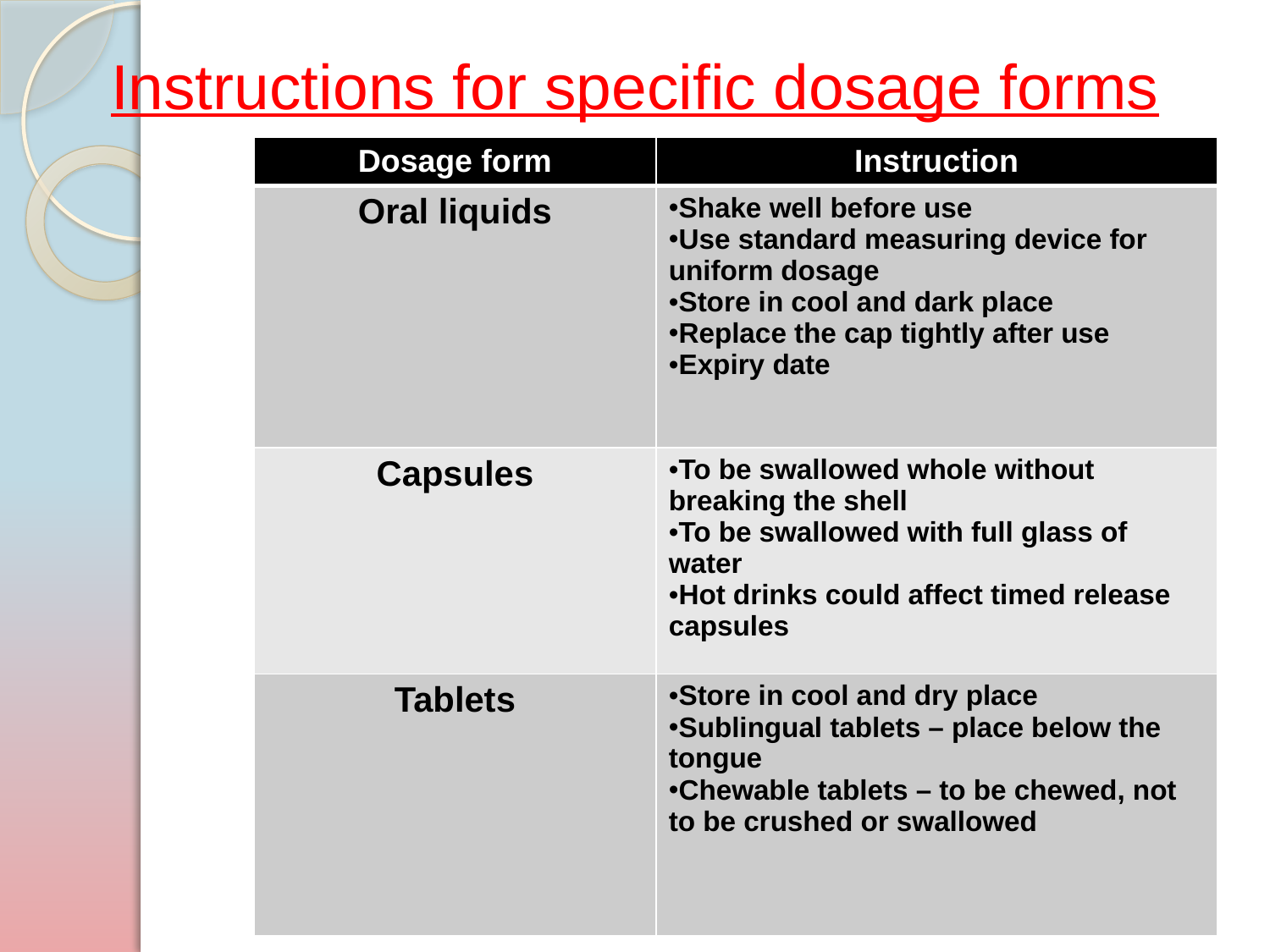

# Instructions for specific dosage forms
| Dosage form | Instruction |
| --- | --- |
| Oral liquids | Shake well before use Use standard measuring device for uniform dosage Store in cool and dark place Replace the cap tightly after use Expiry date |
| Capsules | To be swallowed whole without breaking the shell To be swallowed with full glass of water Hot drinks could affect timed release capsules |
| Tablets | Store in cool and dry place Sublingual tablets – place below the tongue Chewable tablets – to be chewed, not to be crushed or swallowed |